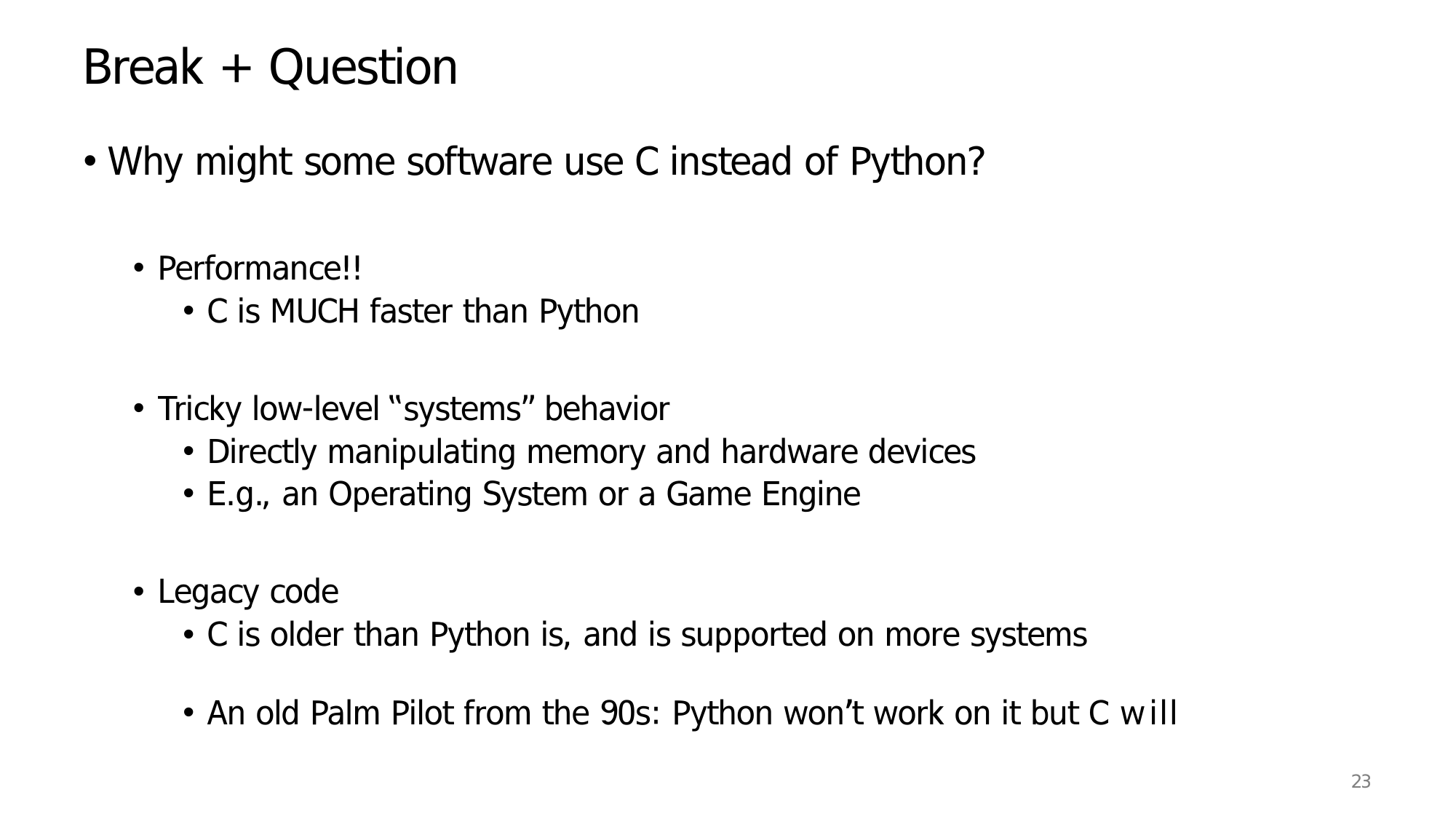

# Break + Question
Why might some software use C instead of Python?

Performance!!
C is MUCH faster than Python

Tricky low-level “systems” behavior
Directly manipulating memory and hardware devices
E.g., an Operating System or a Game Engine

Legacy code
C is older than Python is, and is supported on more systems
An old Palm Pilot from the 90s: Python won’t work on it but C will
23